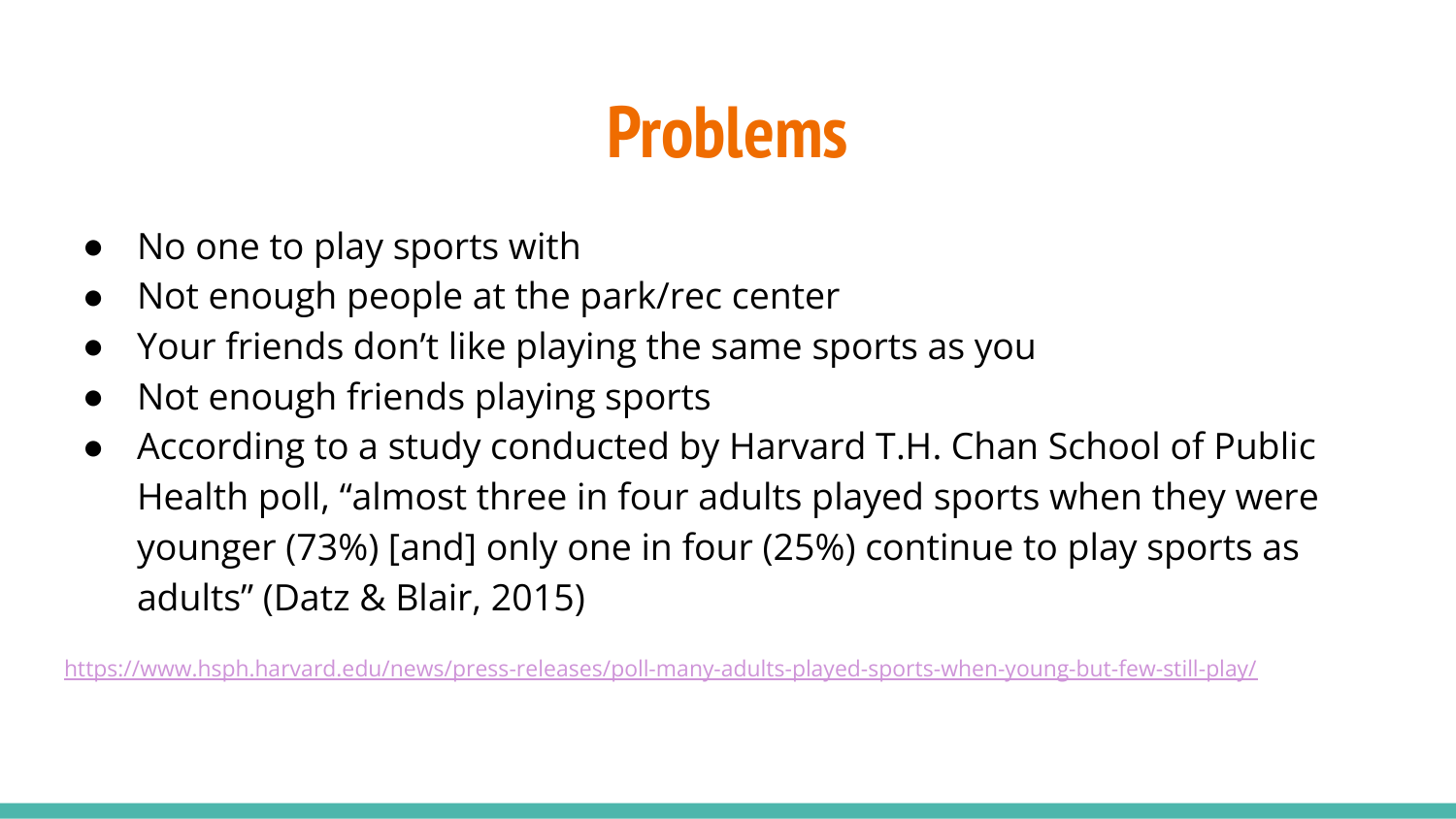

# Problems
No one to play sports with
Not enough people at the park/rec center
Your friends don’t like playing the same sports as you
Not enough friends playing sports
According to a study conducted by Harvard T.H. Chan School of Public Health poll, “almost three in four adults played sports when they were younger (73%) [and] only one in four (25%) continue to play sports as adults” (Datz & Blair, 2015)
https://www.hsph.harvard.edu/news/press-releases/poll-many-adults-played-sports-when-young-but-few-still-play/